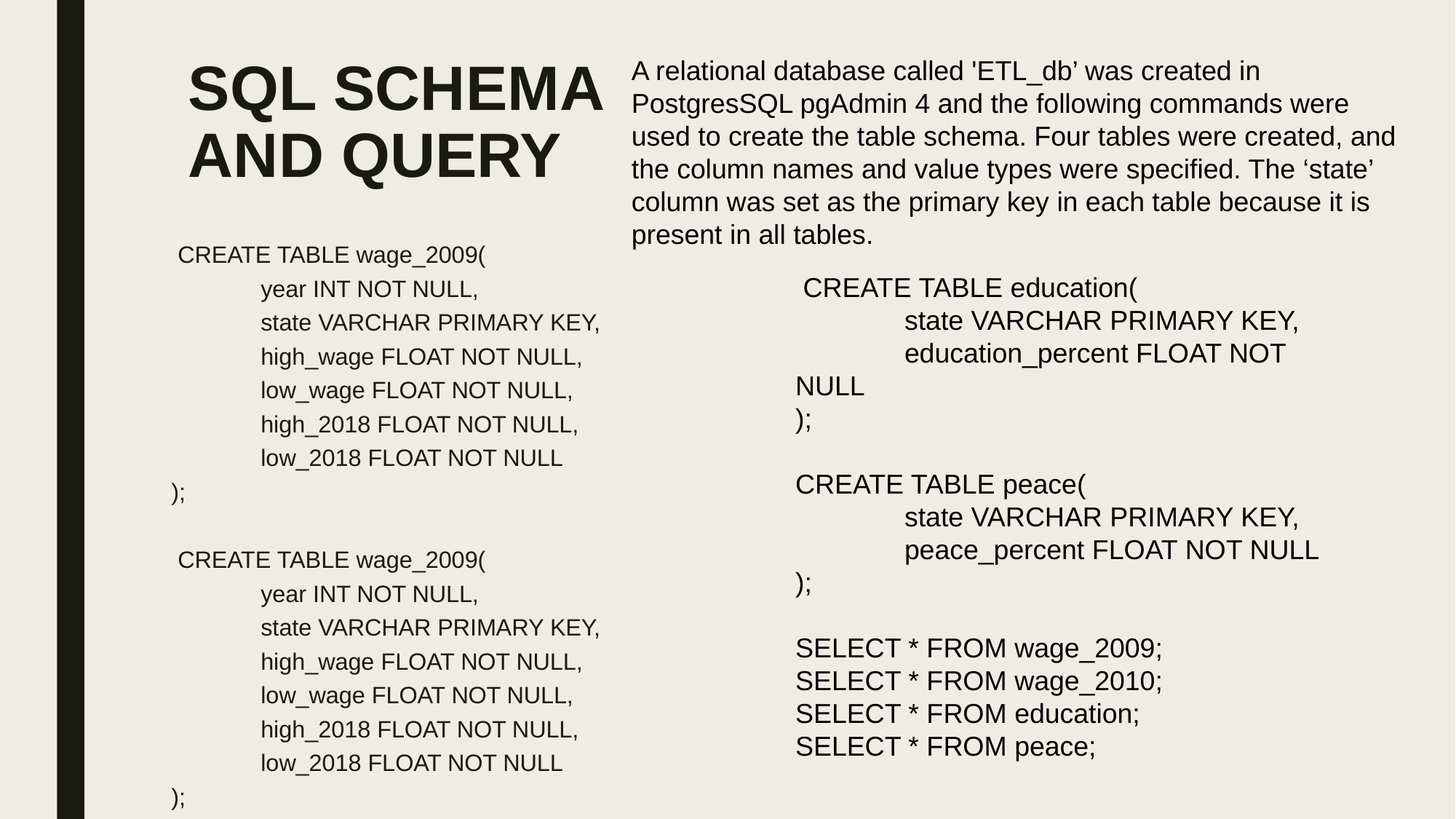

A relational database called 'ETL_db’ was created in PostgresSQL pgAdmin 4 and the following commands were used to create the table schema. Four tables were created, and the column names and value types were specified. The ‘state’ column was set as the primary key in each table because it is present in all tables.
# SQL SCHEMA AND QUERY

 CREATE TABLE wage_2009(
	year INT NOT NULL,
	state VARCHAR PRIMARY KEY,
	high_wage FLOAT NOT NULL,
	low_wage FLOAT NOT NULL,
	high_2018 FLOAT NOT NULL,
	low_2018 FLOAT NOT NULL
);

 CREATE TABLE wage_2009(
	year INT NOT NULL,
	state VARCHAR PRIMARY KEY,
	high_wage FLOAT NOT NULL,
	low_wage FLOAT NOT NULL,
	high_2018 FLOAT NOT NULL,
	low_2018 FLOAT NOT NULL
);
 CREATE TABLE education(
	state VARCHAR PRIMARY KEY,
	education_percent FLOAT NOT NULL
);

CREATE TABLE peace(
	state VARCHAR PRIMARY KEY,
	peace_percent FLOAT NOT NULL
);

SELECT * FROM wage_2009;
SELECT * FROM wage_2010;
SELECT * FROM education;
SELECT * FROM peace;